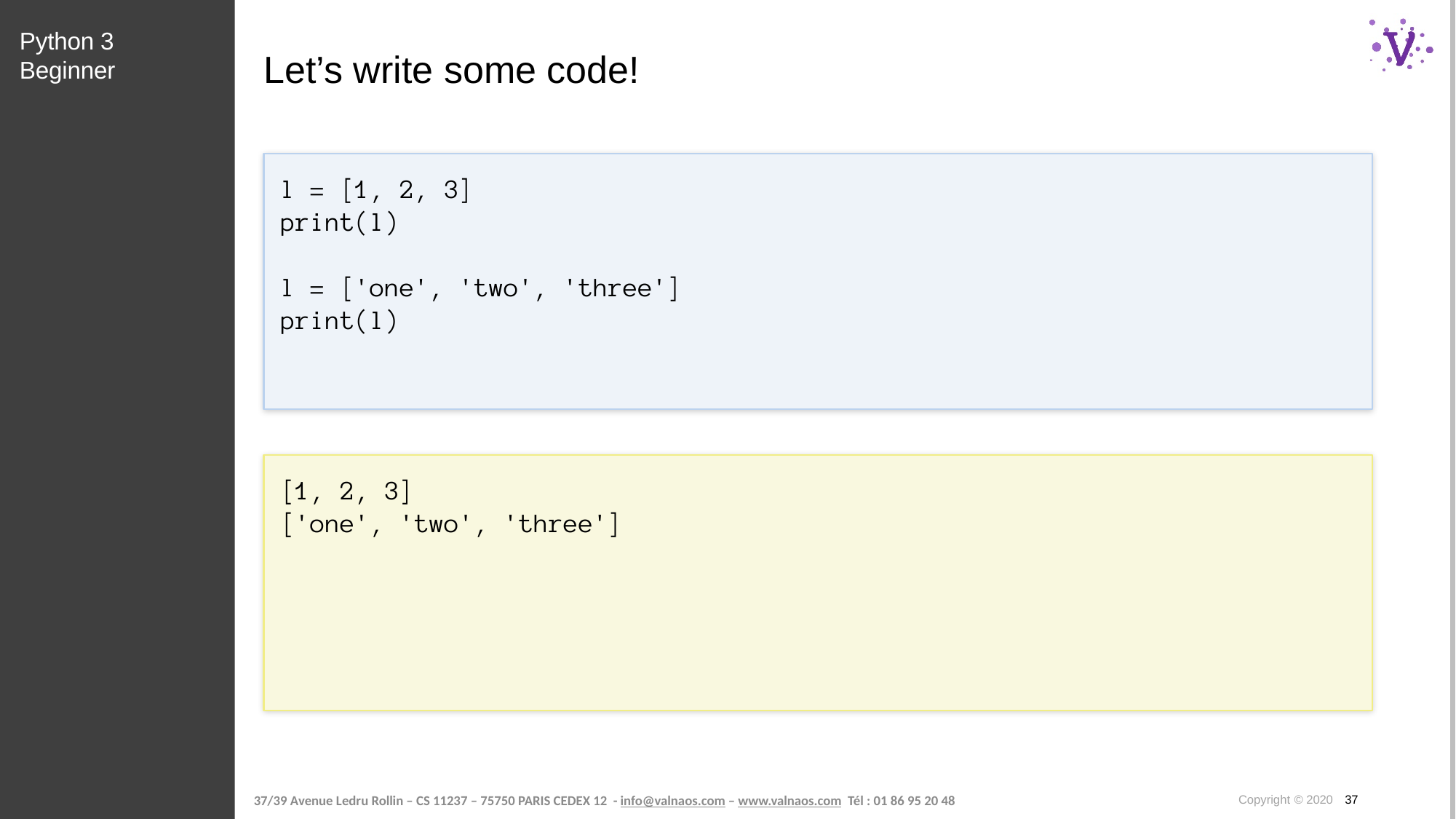

Python 3 Beginner
# Let’s write some code!
l = [1, 2, 3]
print(l)
l = ['one', 'two', 'three']
print(l)
[1, 2, 3]
['one', 'two', 'three']
Copyright © 2020   37